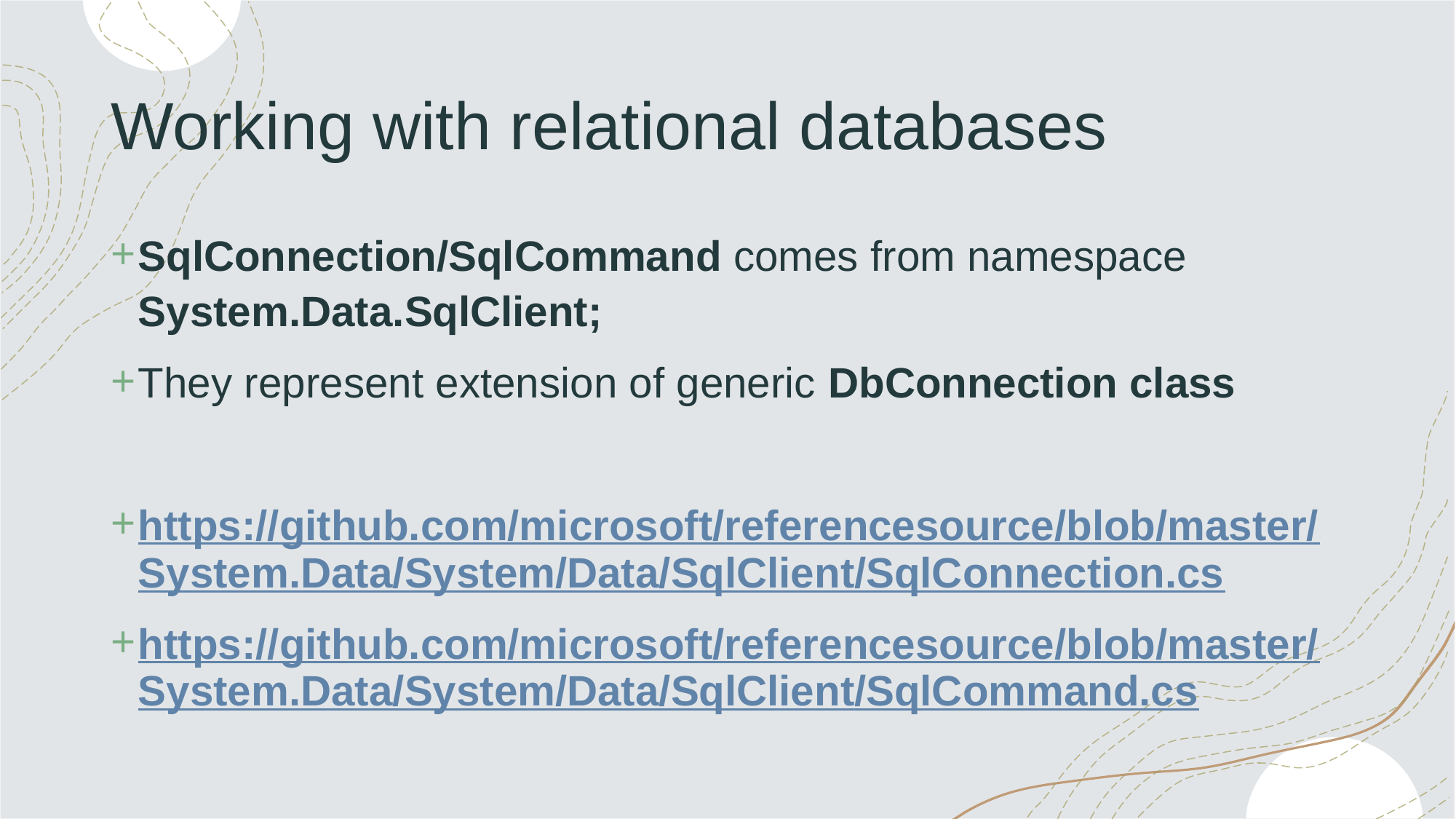

# Working with relational databases
SqlConnection/SqlCommand comes from namespace System.Data.SqlClient;
They represent extension of generic DbConnection class

https://github.com/microsoft/referencesource/blob/master/System.Data/System/Data/SqlClient/SqlConnection.cs
https://github.com/microsoft/referencesource/blob/master/System.Data/System/Data/SqlClient/SqlCommand.cs